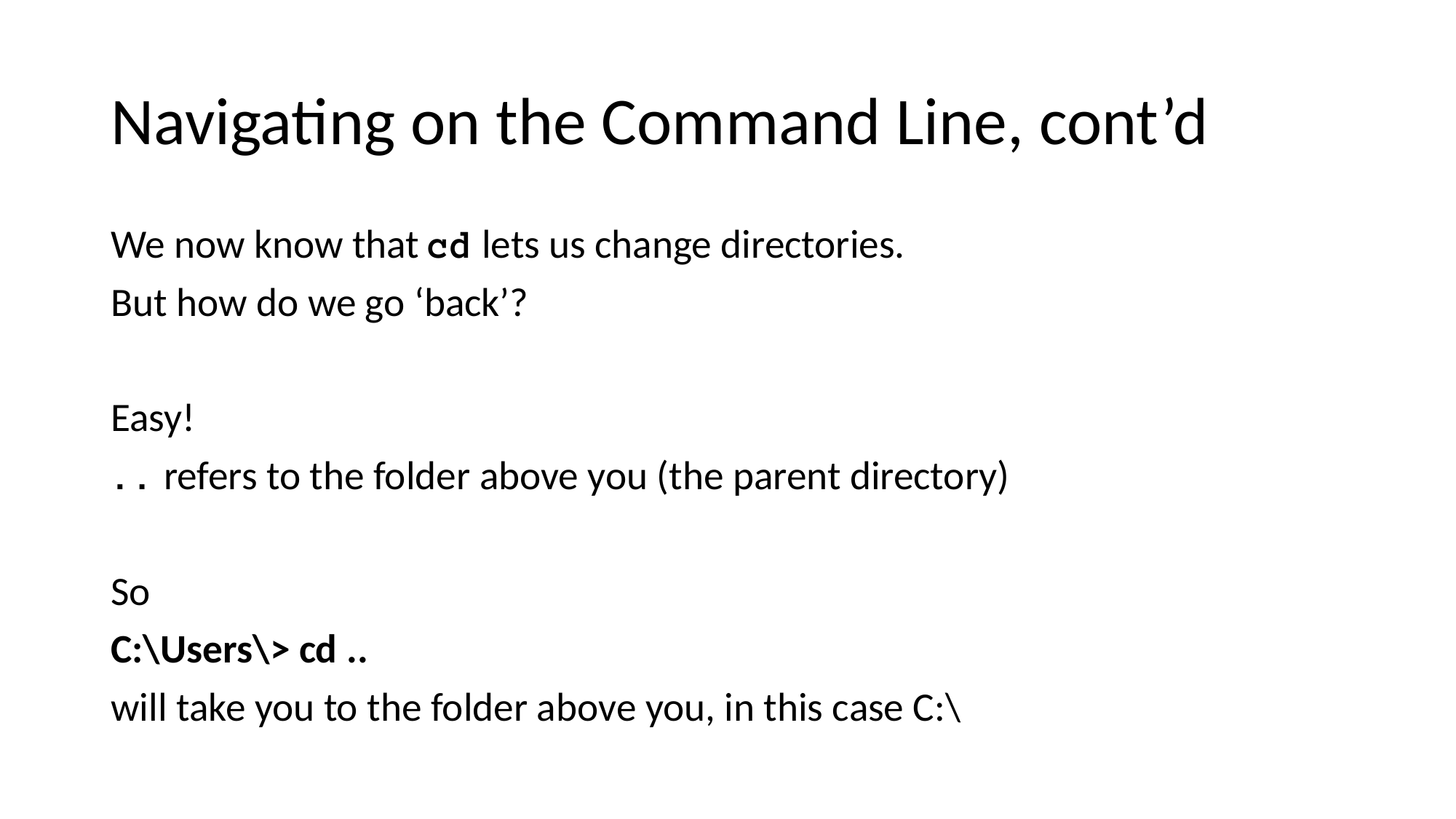

# Navigating on the Command Line, cont’d
We now know that cd lets us change directories.
But how do we go ‘back’?

Easy!
.. refers to the folder above you (the parent directory)

So
C:\Users\> cd ..
will take you to the folder above you, in this case C:\